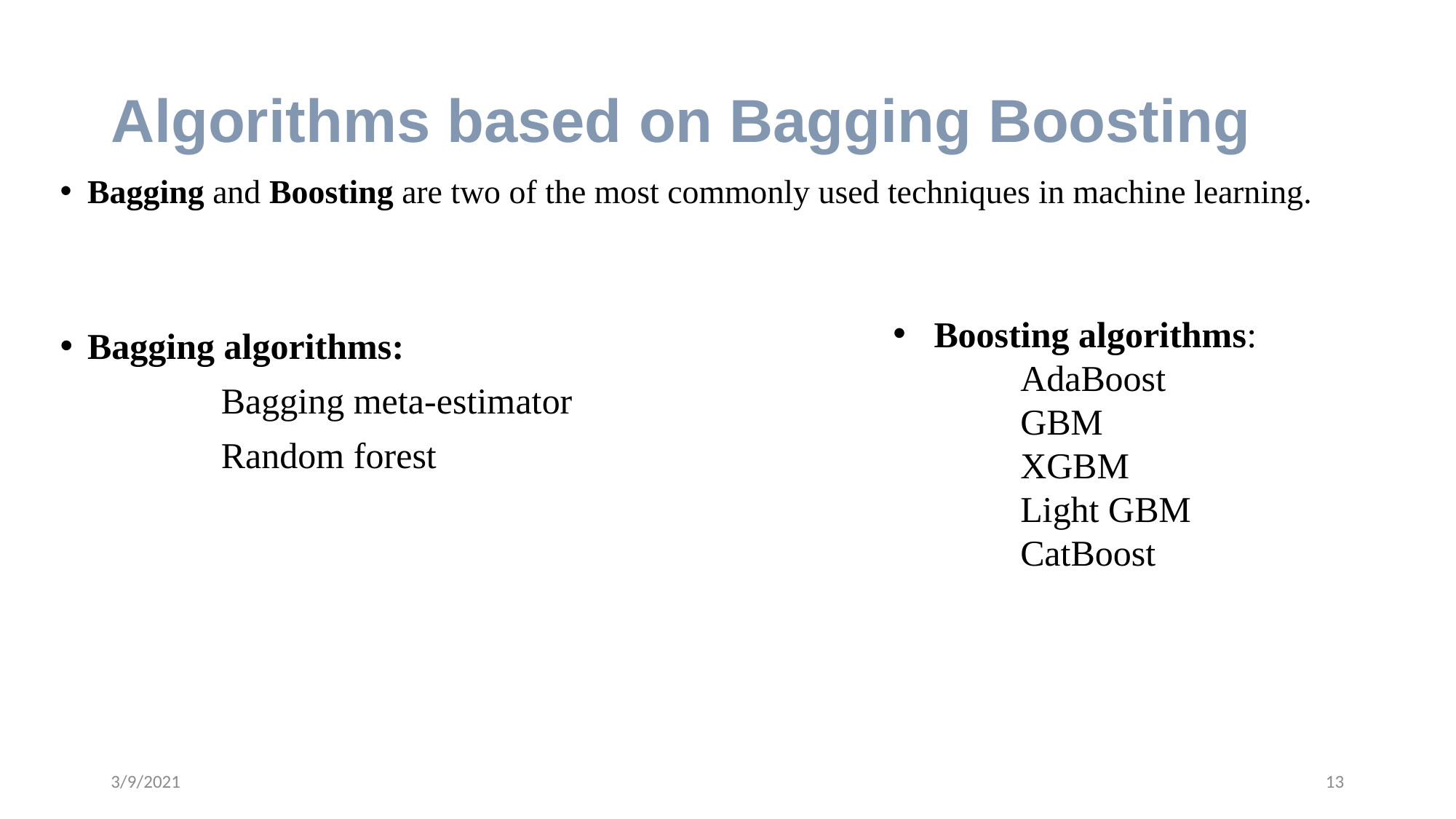

# Algorithms based on Bagging Boosting
Bagging and Boosting are two of the most commonly used techniques in machine learning.

Bagging algorithms:
Bagging meta-estimator
Random forest
Boosting algorithms:
AdaBoost
GBM
XGBM
Light GBM
CatBoost
3/9/2021
13